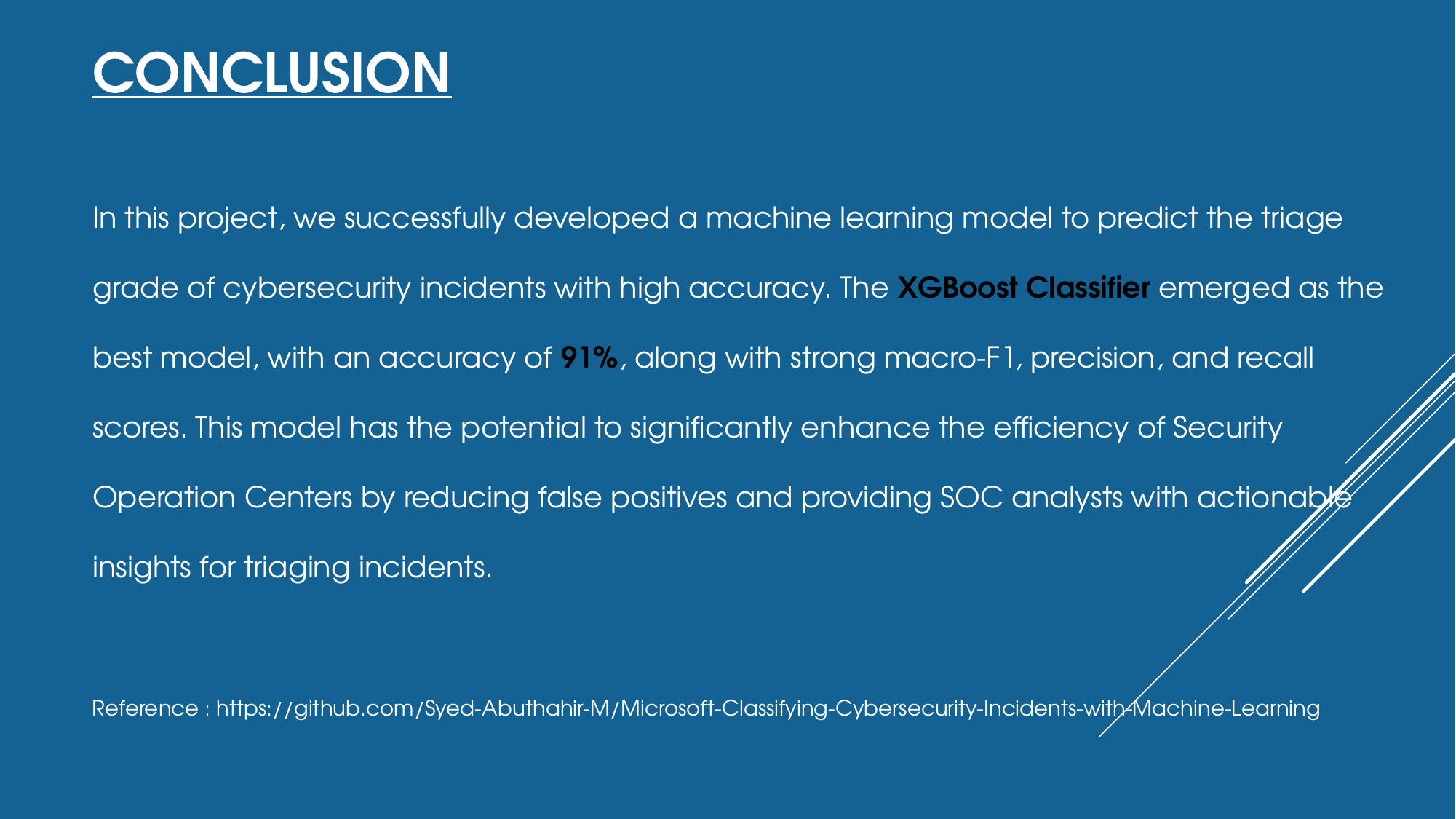

# Conclusion
In this project, we successfully developed a machine learning model to predict the triage grade of cybersecurity incidents with high accuracy. The XGBoost Classifier emerged as the best model, with an accuracy of 91%, along with strong macro-F1, precision, and recall scores. This model has the potential to significantly enhance the efficiency of Security Operation Centers by reducing false positives and providing SOC analysts with actionable insights for triaging incidents.
Reference : https://github.com/Syed-Abuthahir-M/Microsoft-Classifying-Cybersecurity-Incidents-with-Machine-Learning